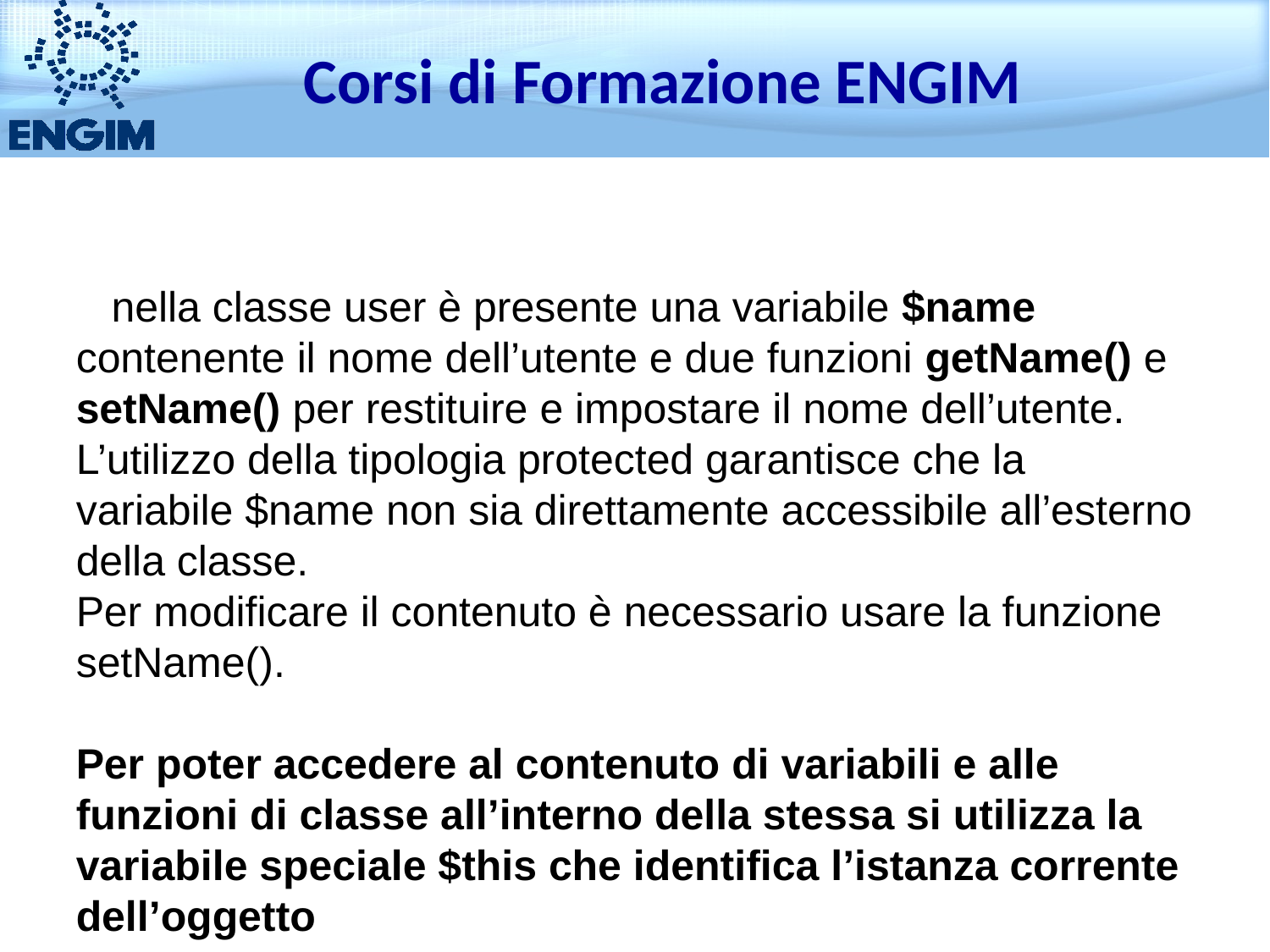

Corsi di Formazione ENGIM

   nella classe user è presente una variabile $name contenente il nome dell’utente e due funzioni getName() e setName() per restituire e impostare il nome dell’utente.
L’utilizzo della tipologia protected garantisce che la variabile $name non sia direttamente accessibile all’esterno della classe.
Per modificare il contenuto è necessario usare la funzione setName().

Per poter accedere al contenuto di variabili e alle funzioni di classe all’interno della stessa si utilizza la variabile speciale $this che identifica l’istanza corrente dell’oggetto